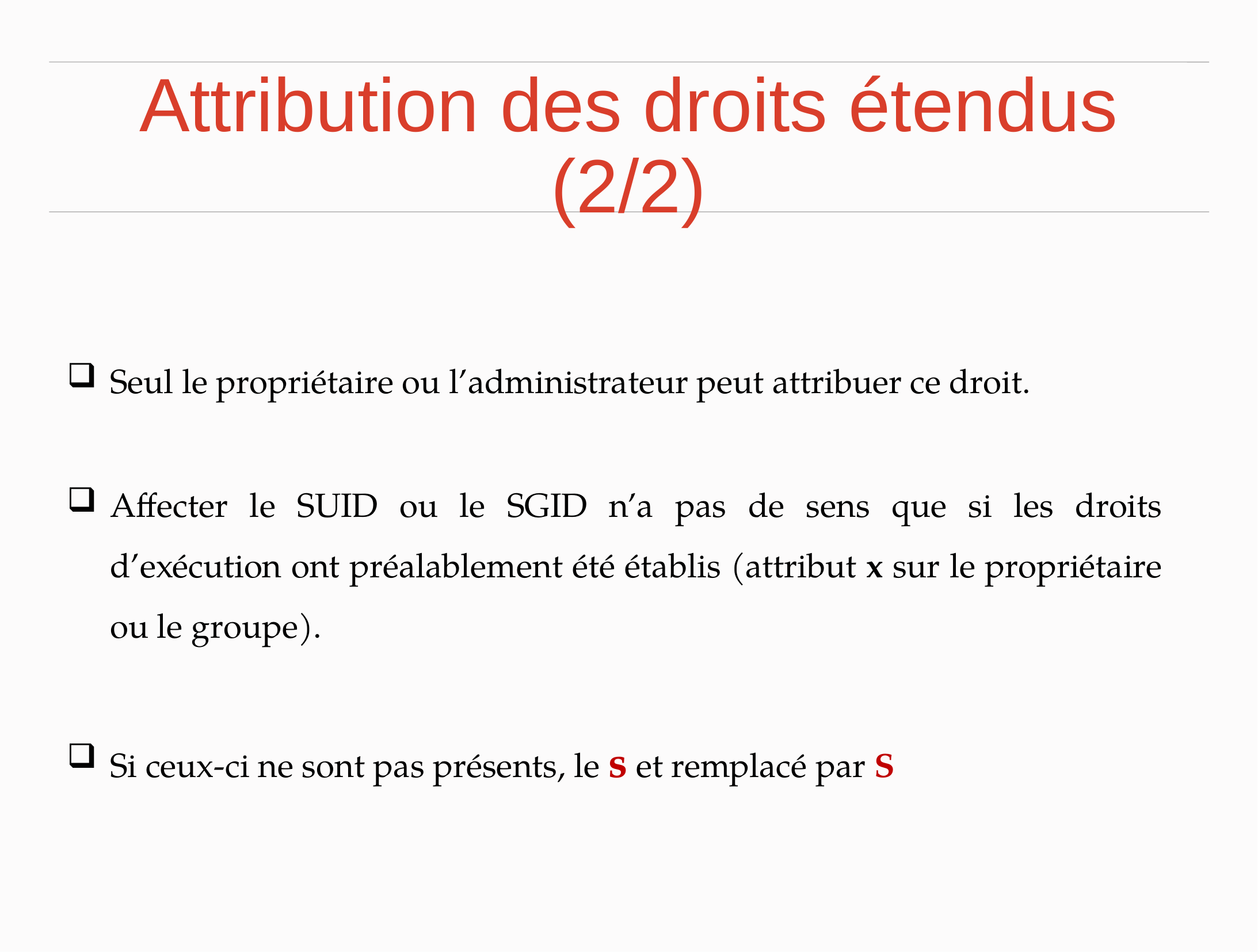

# Attribution des droits étendus (2/2)
Seul le propriétaire ou l’administrateur peut attribuer ce droit.

Affecter le SUID ou le SGID n’a pas de sens que si les droits d’exécution ont préalablement été établis (attribut x sur le propriétaire ou le groupe).

Si ceux-ci ne sont pas présents, le s et remplacé par S
53